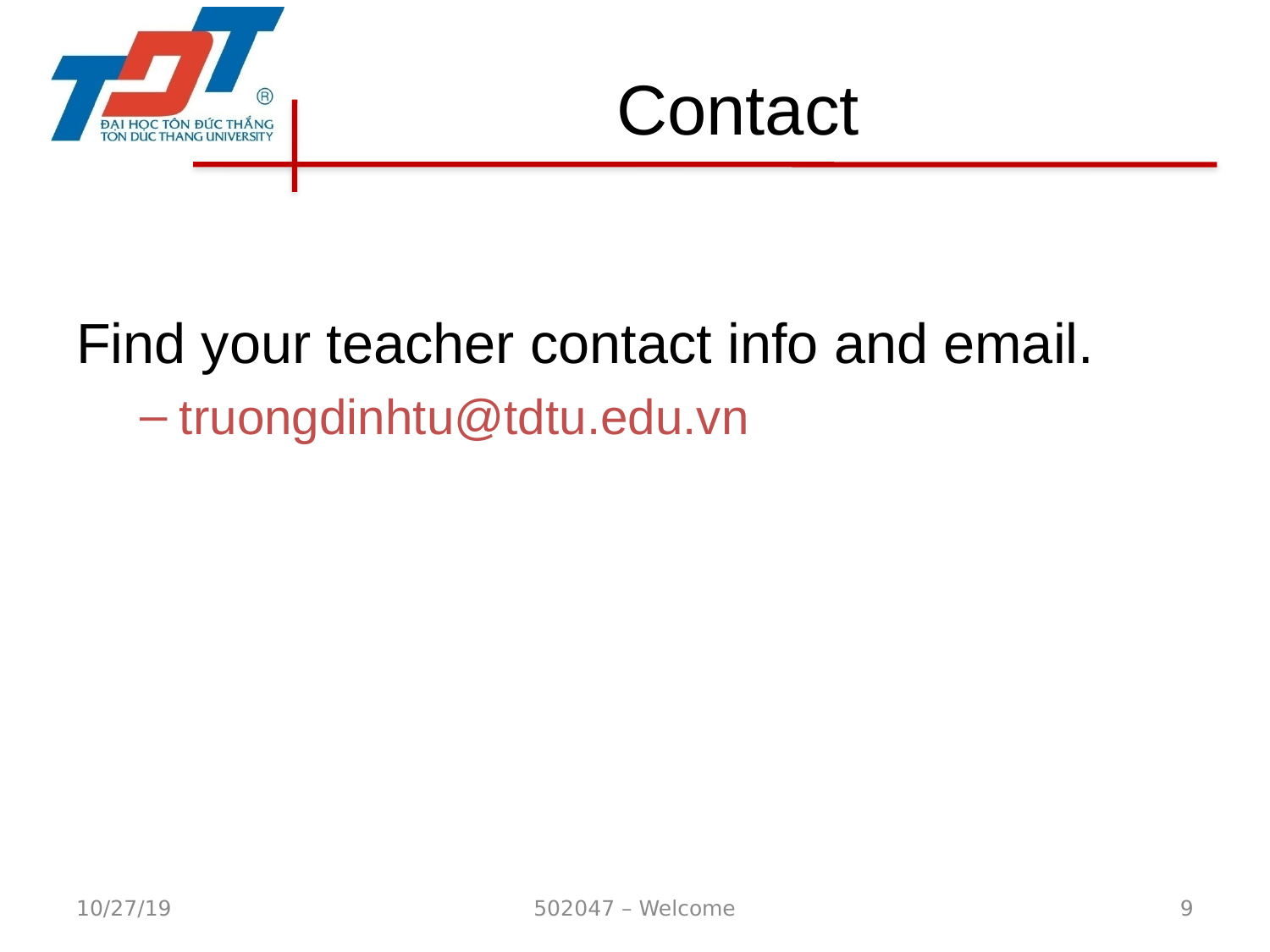

# Contact

Find your teacher contact info and email.
truongdinhtu@tdtu.edu.vn
10/27/19
502047 – Welcome
9